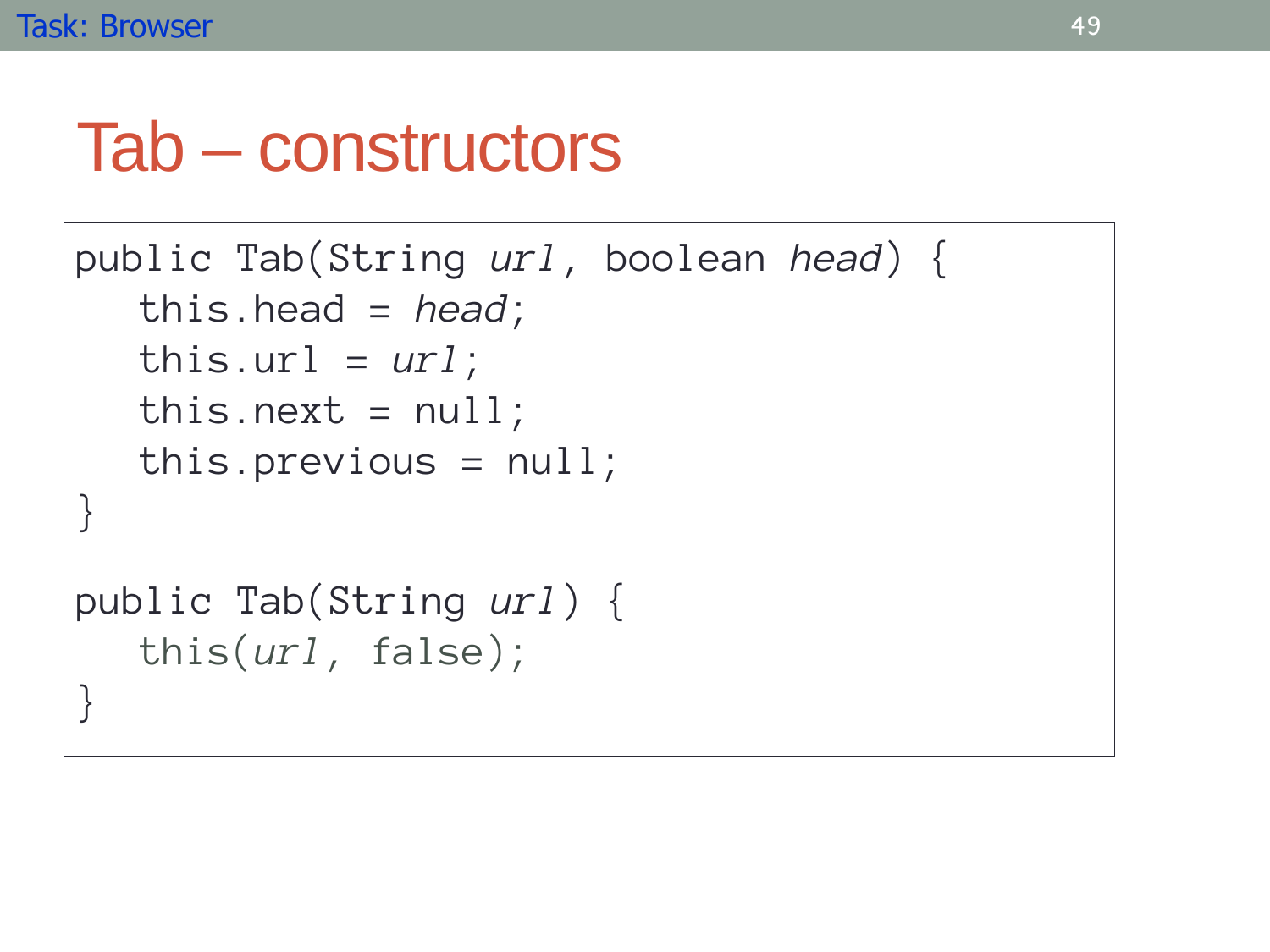

Task: Browser
49
# Tab – constructors
public Tab(String url, boolean head) {
this.head = head;
this.url = url;
this.next = null;
this.previous = null;
}

public Tab(String url) {
this(url, false);
}